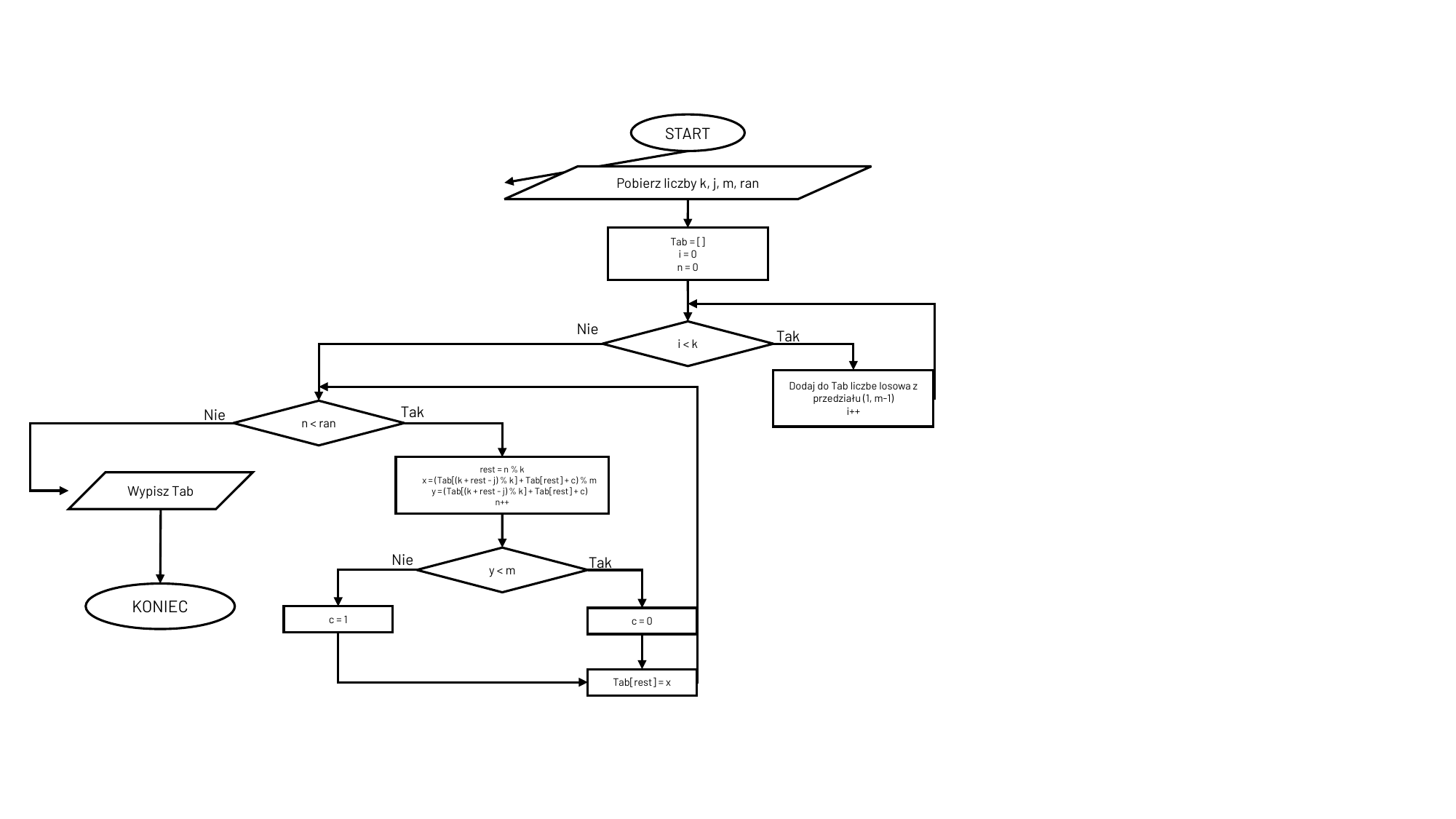

START
Pobierz liczby k, j, m, ran
Tab = []
i = 0
n = 0
Nie
i < k
Tak
Dodaj do Tab liczbe losowa z przedziału (1, m-1)
i++
Tak
Nie
n < ran
rest = n % k
        x = (Tab[(k + rest - j) % k] + Tab[rest] + c) % m
        y = (Tab[(k + rest - j) % k] + Tab[rest] + c)
n++
Wypisz Tab
Nie
Tak
y < m
KONIEC
c = 1
c = 0
Tab[rest] = x